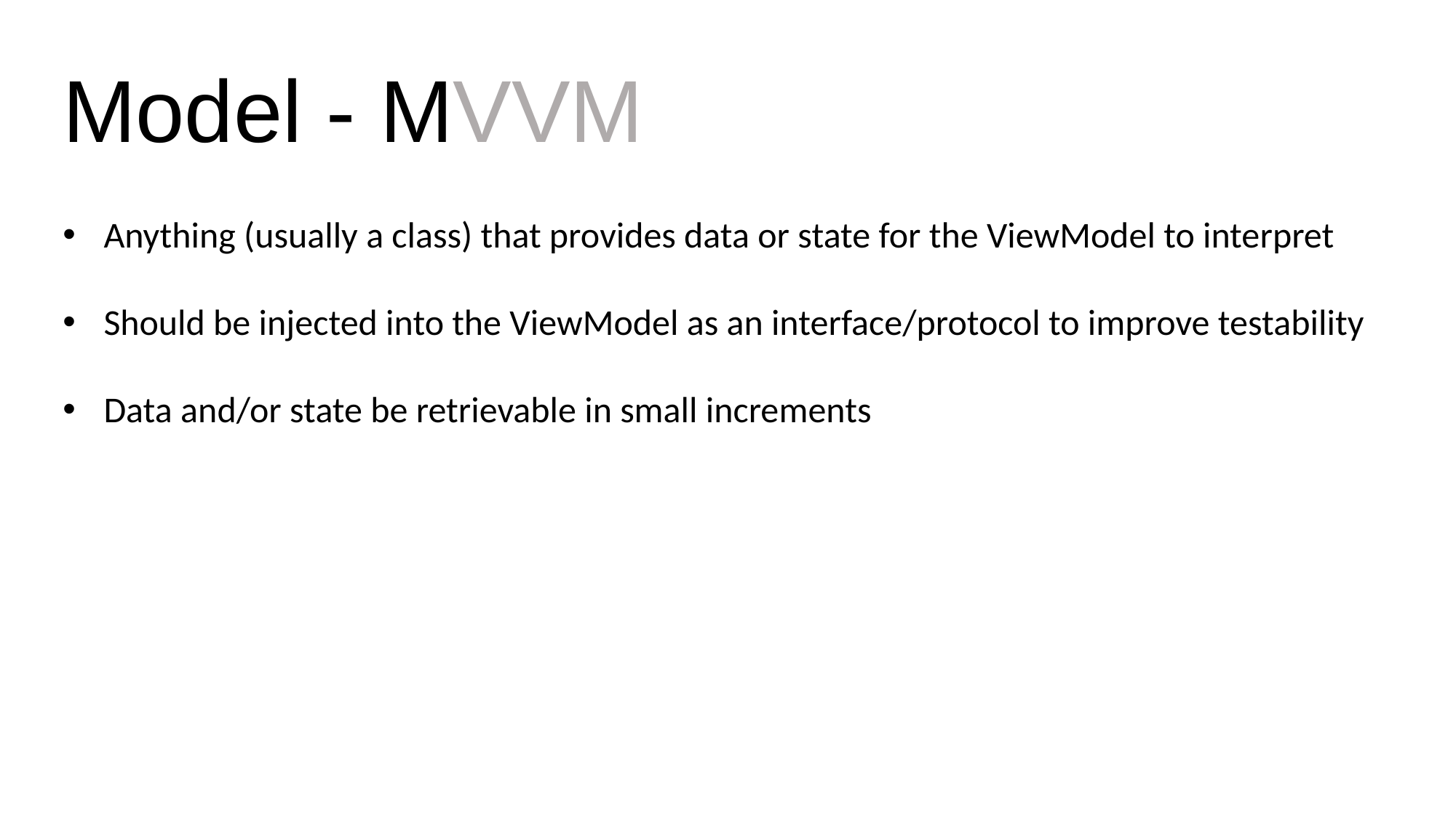

Model - MVVM
Anything (usually a class) that provides data or state for the ViewModel to interpret
Should be injected into the ViewModel as an interface/protocol to improve testability

Data and/or state be retrievable in small increments